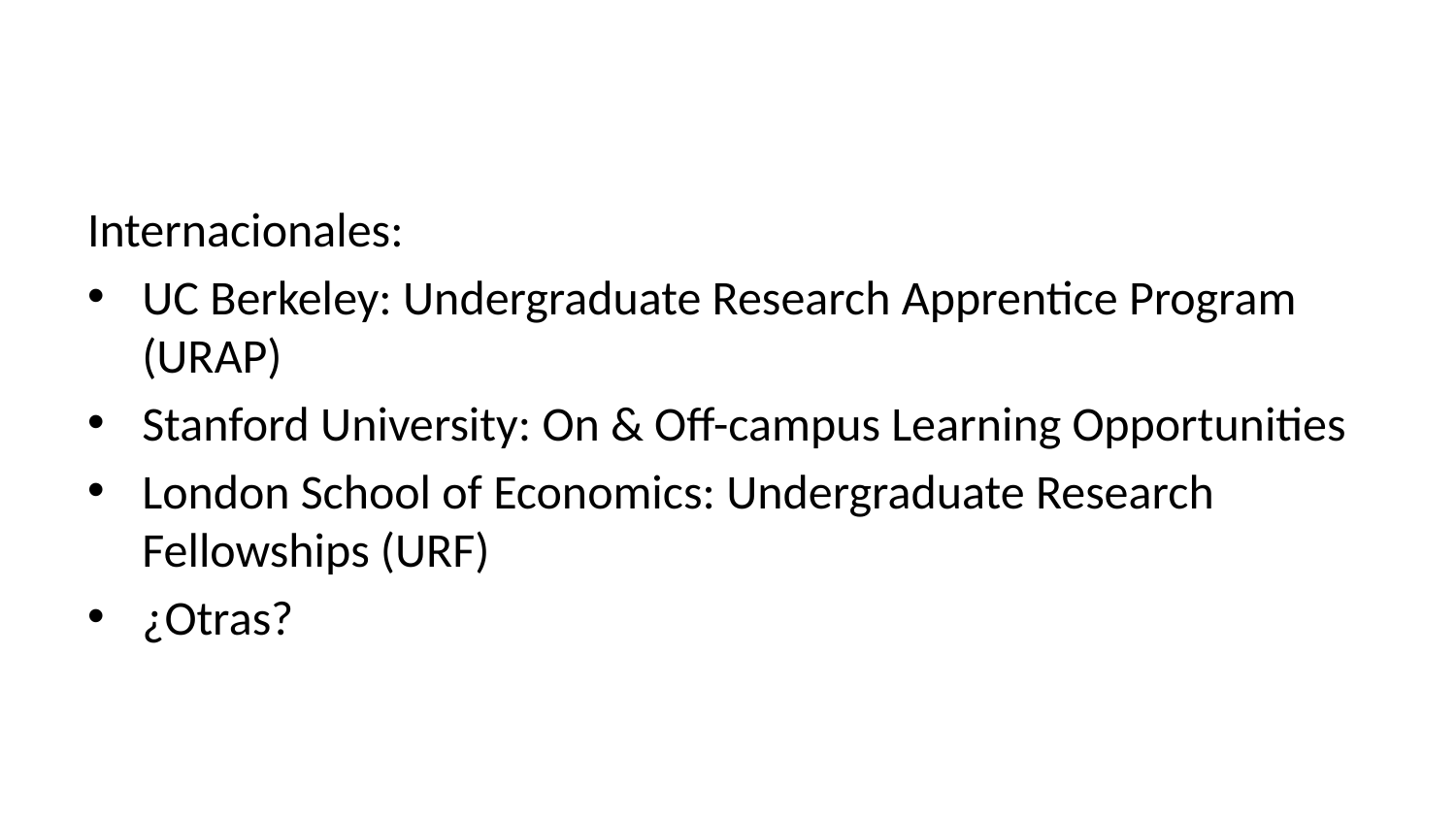

Internacionales:
UC Berkeley: Undergraduate Research Apprentice Program (URAP)
Stanford University: On & Off-campus Learning Opportunities
London School of Economics: Undergraduate Research Fellowships (URF)
¿Otras?